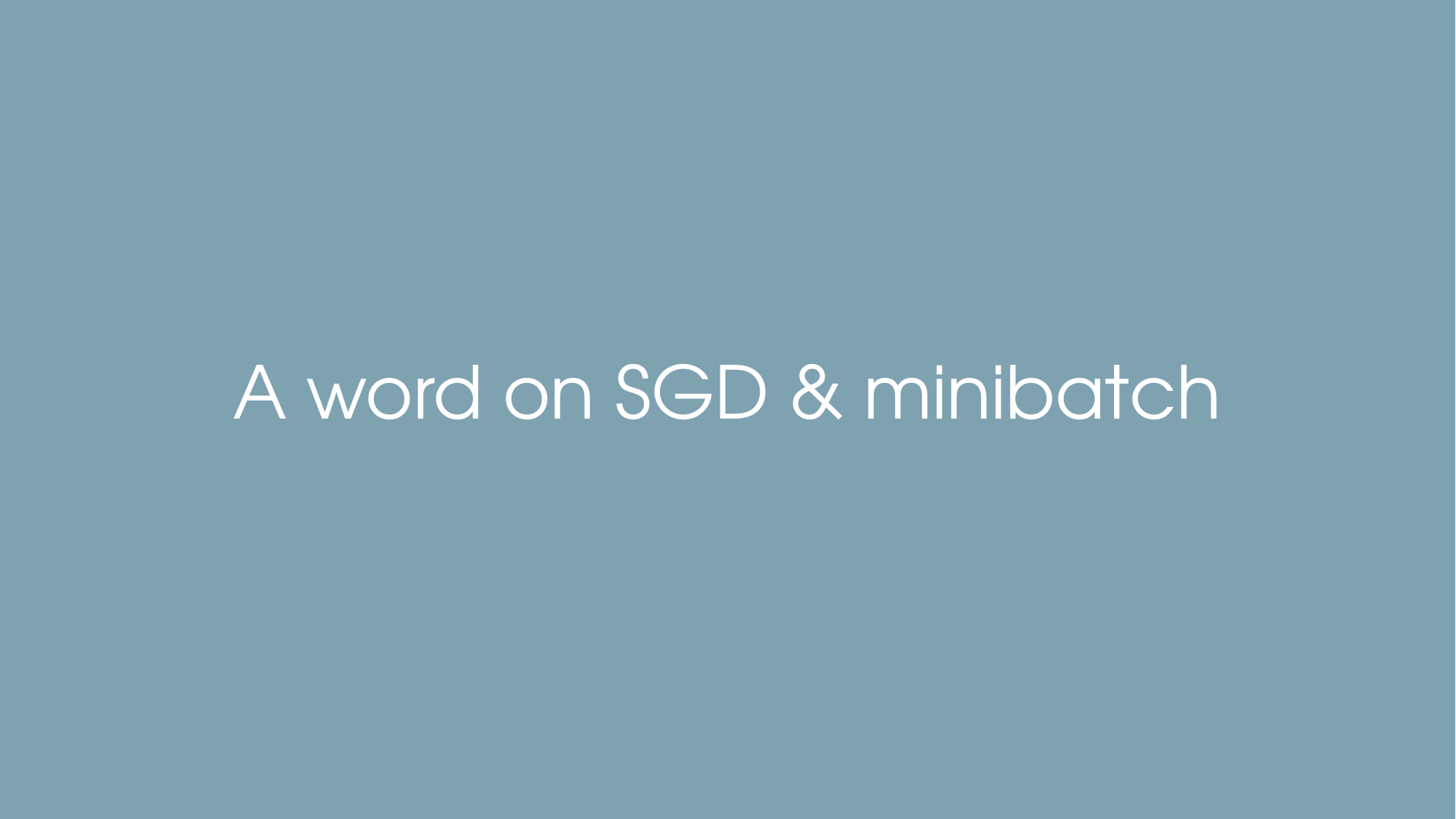

# A word on SGD & minibatch